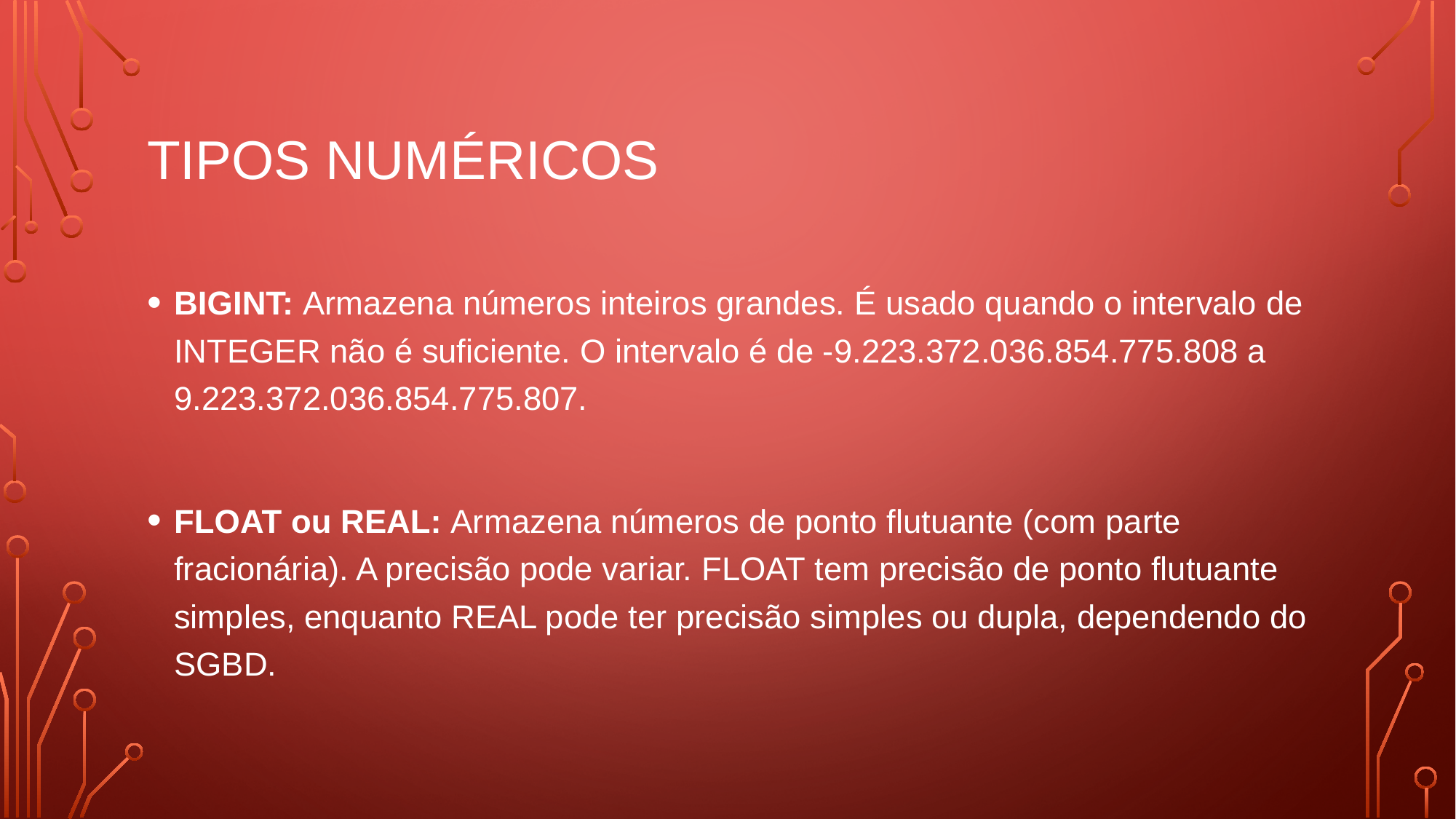

# Tipos numéricos
BIGINT: Armazena números inteiros grandes. É usado quando o intervalo de INTEGER não é suficiente. O intervalo é de -9.223.372.036.854.775.808 a 9.223.372.036.854.775.807.

FLOAT ou REAL: Armazena números de ponto flutuante (com parte fracionária). A precisão pode variar. FLOAT tem precisão de ponto flutuante simples, enquanto REAL pode ter precisão simples ou dupla, dependendo do SGBD.